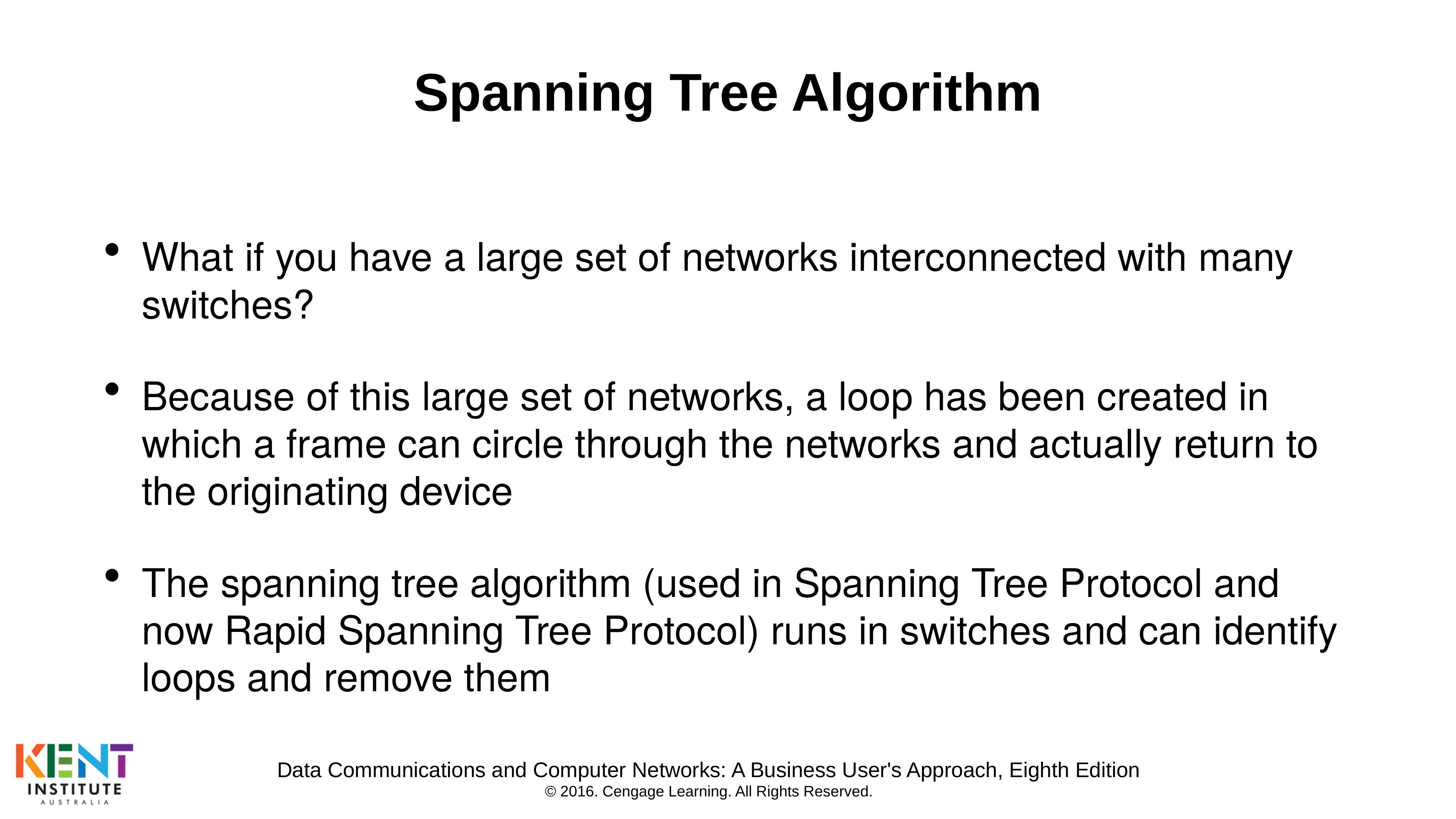

# Spanning Tree Algorithm
What if you have a large set of networks interconnected with many switches?
Because of this large set of networks, a loop has been created in which a frame can circle through the networks and actually return to the originating device
The spanning tree algorithm (used in Spanning Tree Protocol and now Rapid Spanning Tree Protocol) runs in switches and can identify loops and remove them
Data Communications and Computer Networks: A Business User's Approach, Eighth Edition
© 2016. Cengage Learning. All Rights Reserved.